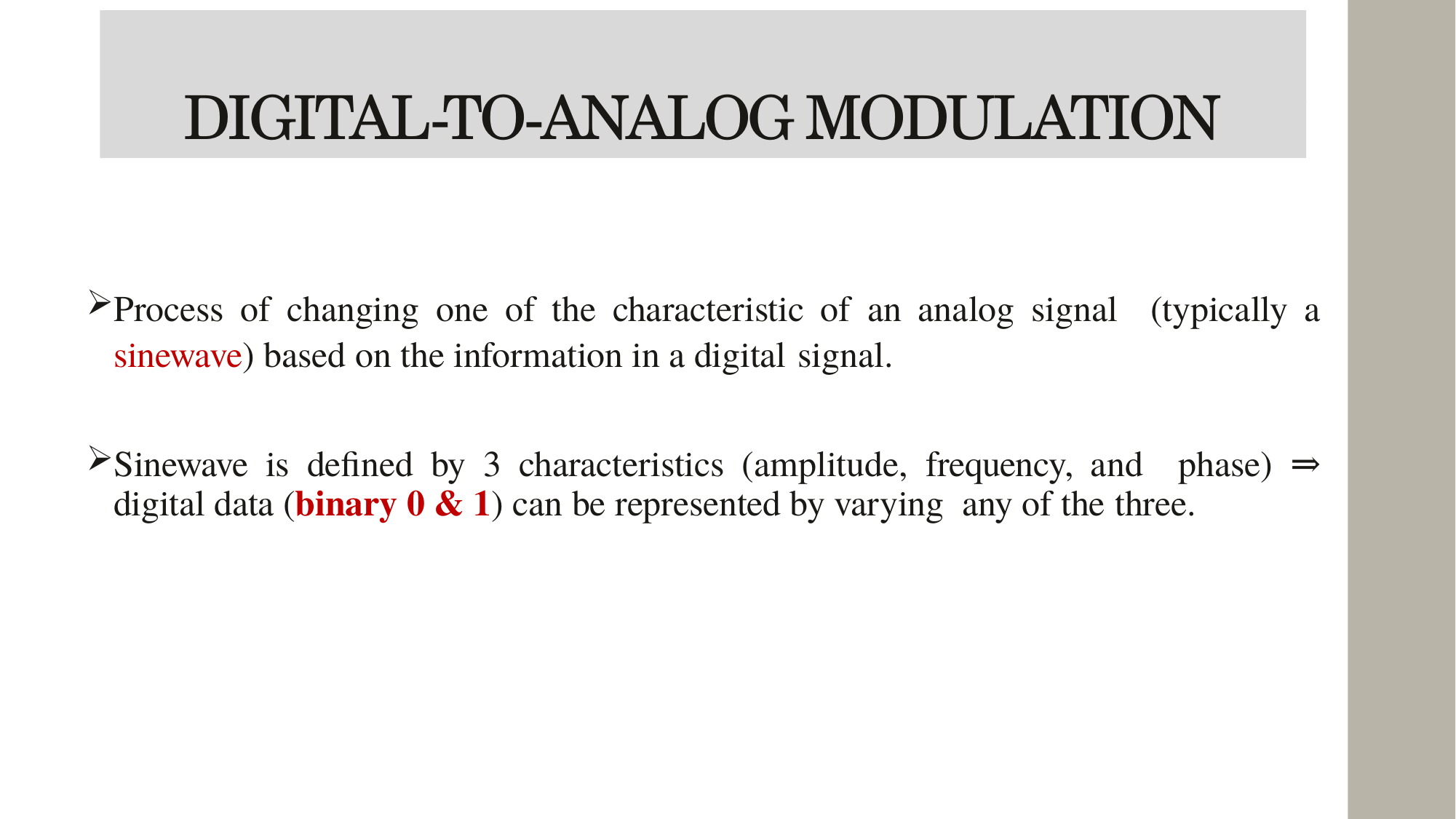

# DIGITAL-TO-ANALOG MODULATION
Process of changing one of the characteristic of an analog signal  (typically a sinewave) based on the information in a digital signal.

Sinewave is defined by 3 characteristics (amplitude, frequency, and  phase) ⇒ digital data (binary 0 & 1) can be represented by varying  any of the three.